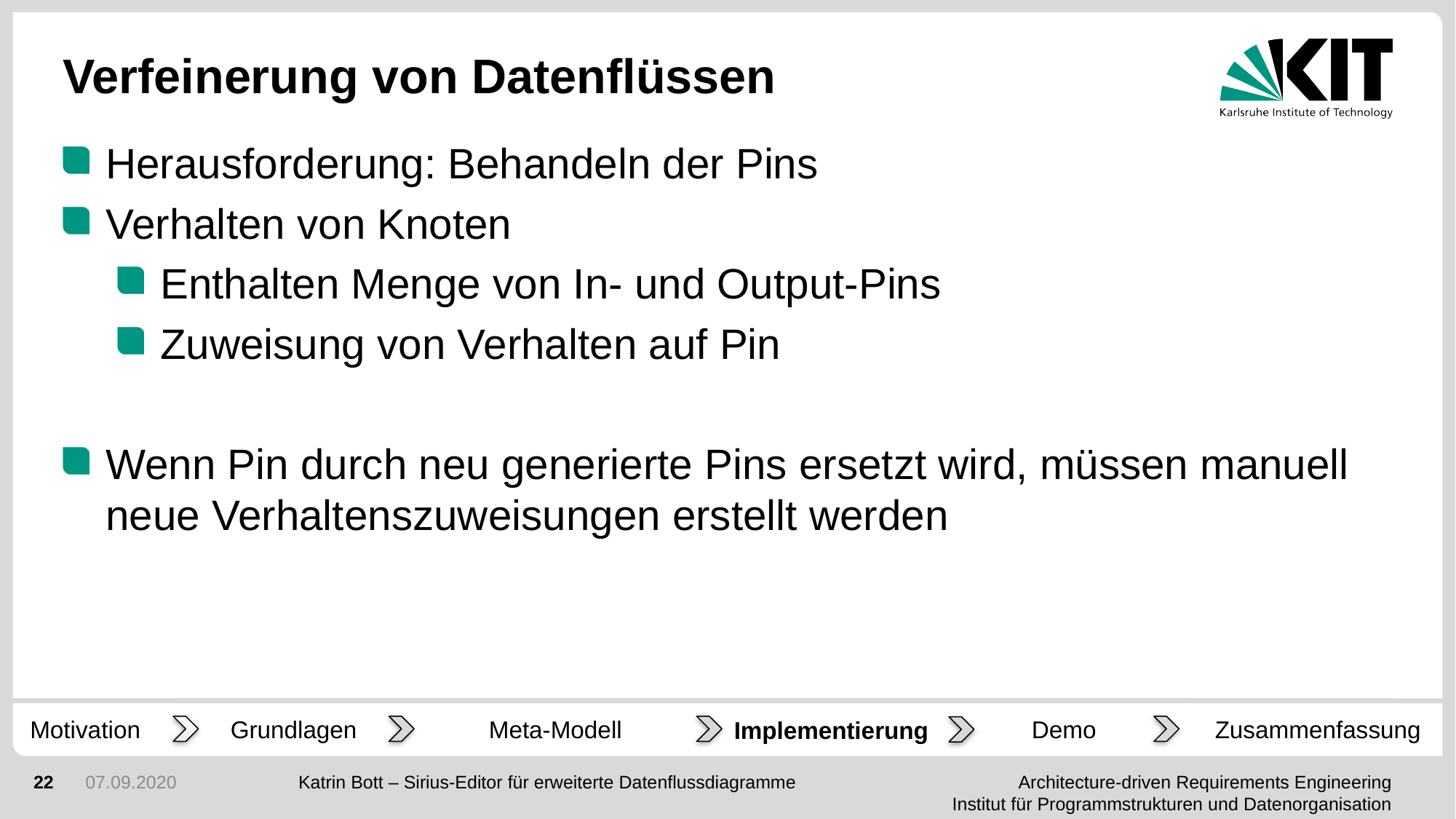

Verfeinerung von Datenflüssen
Herausforderung: Behandeln der Pins
Verhalten von Knoten
Enthalten Menge von In- und Output-Pins
Zuweisung von Verhalten auf Pin

Wenn Pin durch neu generierte Pins ersetzt wird, müssen manuell neue Verhaltenszuweisungen erstellt werden

Motivation
Grundlagen
Meta-Modell
Demo
Zusammenfassung
Implementierung

22
07.09.2020